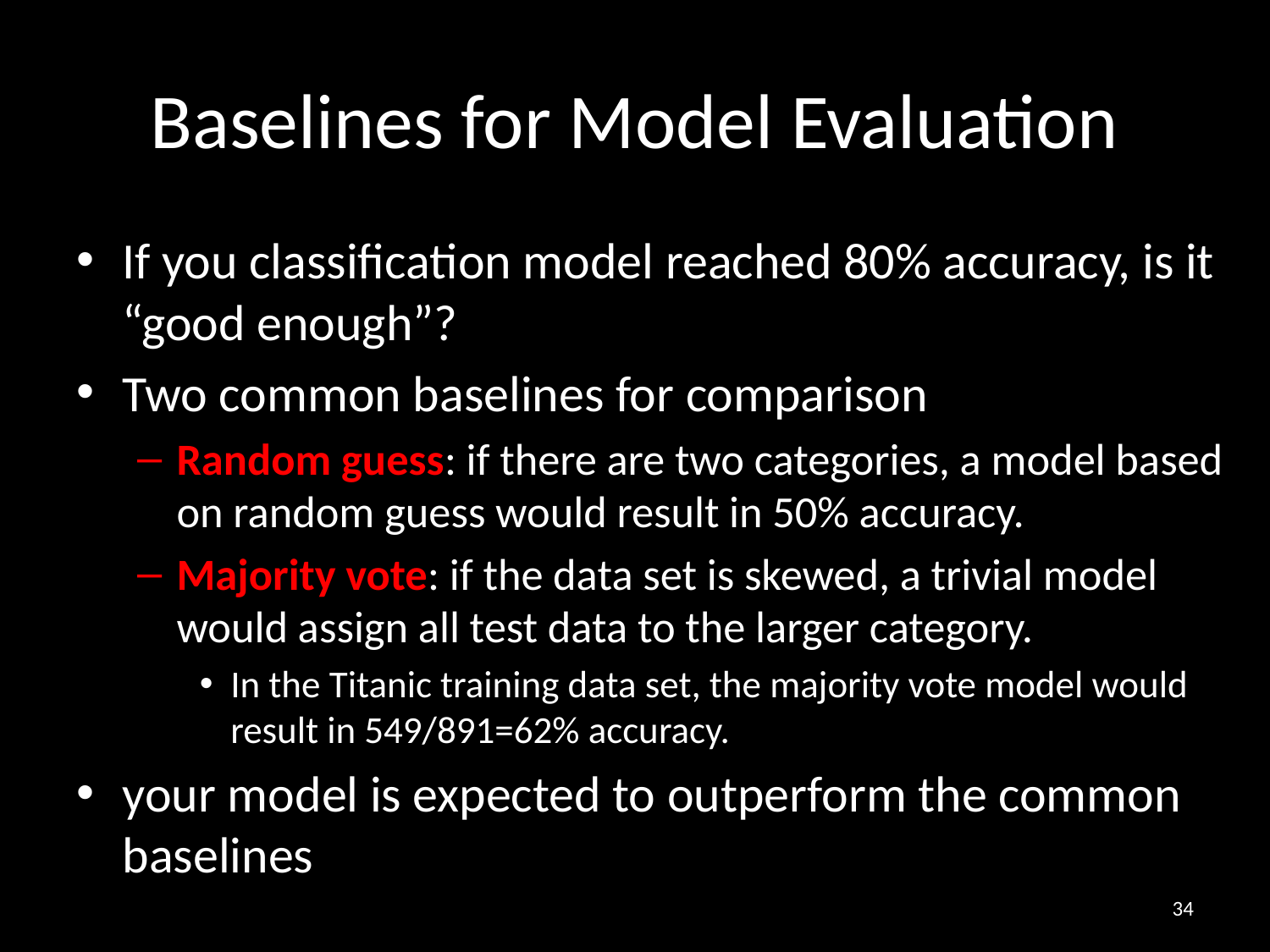

# Baselines for Model Evaluation
If you classification model reached 80% accuracy, is it “good enough”?
Two common baselines for comparison
Random guess: if there are two categories, a model based on random guess would result in 50% accuracy.
Majority vote: if the data set is skewed, a trivial model would assign all test data to the larger category.
In the Titanic training data set, the majority vote model would result in 549/891=62% accuracy.
your model is expected to outperform the common baselines
34